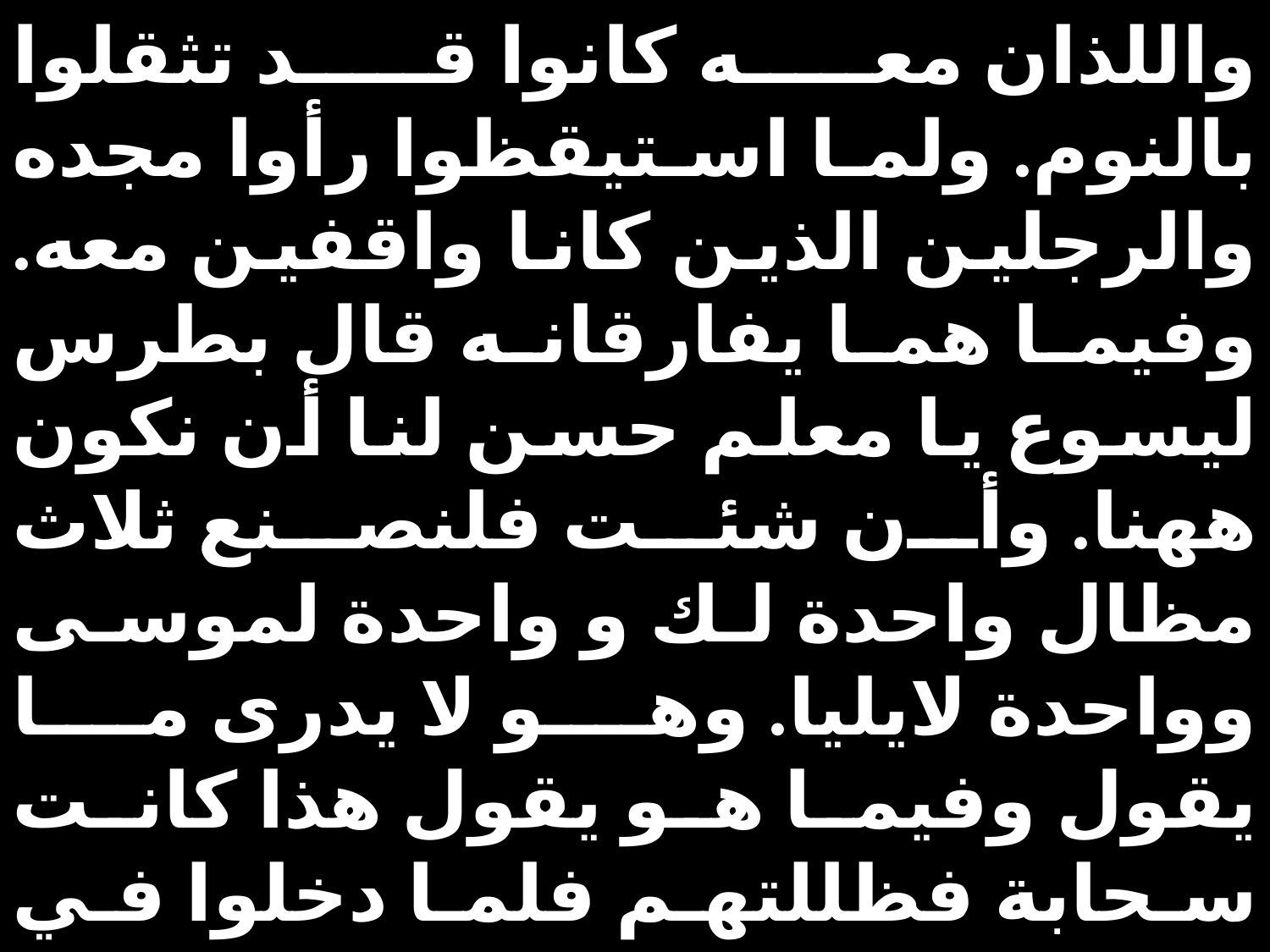

واللذان معه كانوا قد تثقلوا بالنوم. ولما استيقظوا رأوا مجده والرجلين الذين كانا واقفين معه. وفيما هما يفارقانه قال بطرس ليسوع يا معلم حسن لنا أن نكون ههنا. وأن شئت فلنصنع ثلاث مظال واحدة لك و واحدة لموسى وواحدة لايليا. وهو لا يدرى ما يقول وفيما هو يقول هذا كانت سحابة فظللتهم فلما دخلوا في السحابة خافوا. وكان صوت من السحابة يقول: هذا هو ابني المختار
فأطيعوه. ولما كان الصوت وجد يسوع وحده فسكتوا ولم يخبروا أحدًا في تلك الأيام